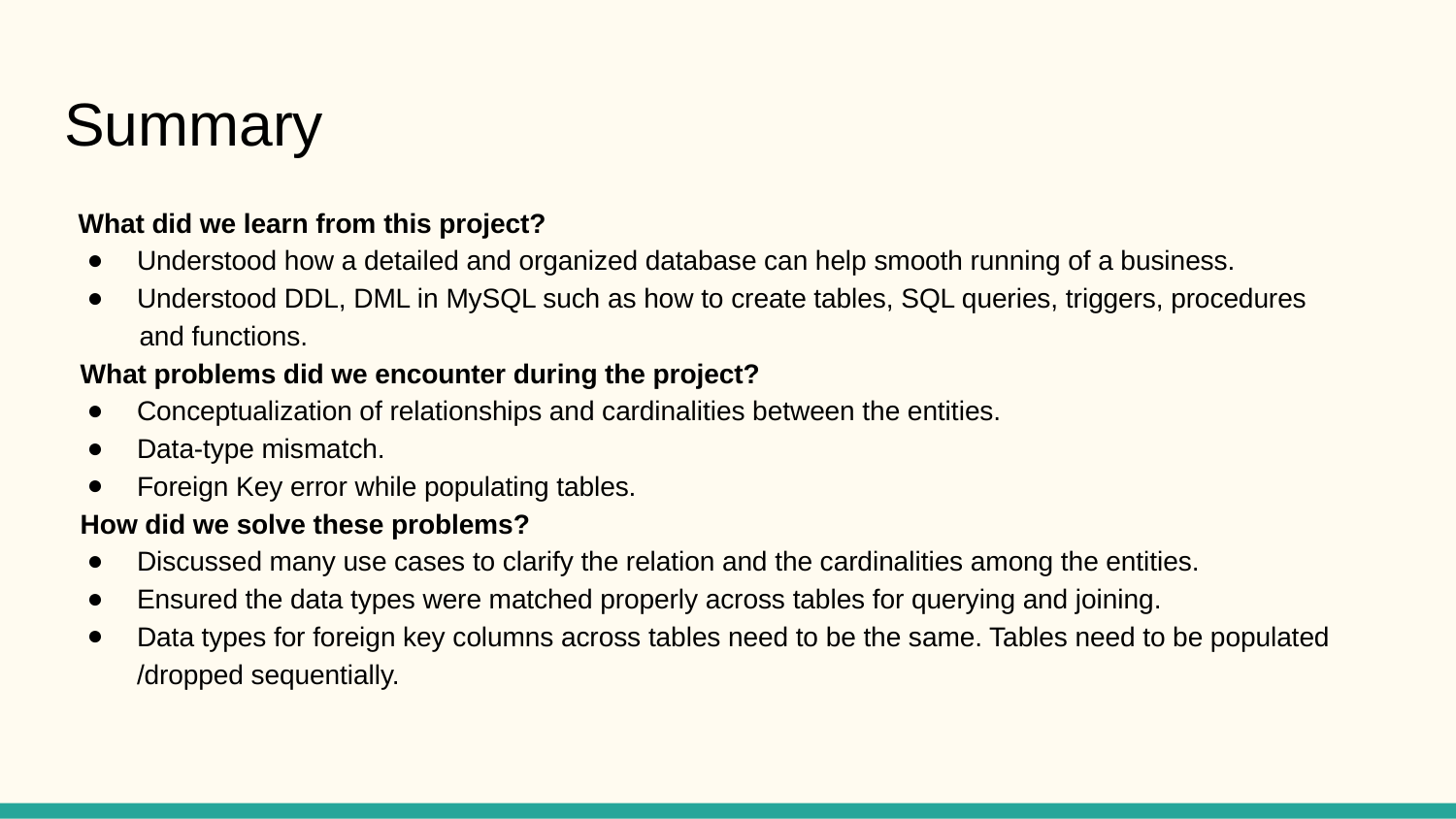

# Summary
What did we learn from this project?
Understood how a detailed and organized database can help smooth running of a business.
Understood DDL, DML in MySQL such as how to create tables, SQL queries, triggers, procedures
          and functions.
What problems did we encounter during the project?
Conceptualization of relationships and cardinalities between the entities.
Data-type mismatch.
Foreign Key error while populating tables.
How did we solve these problems?
Discussed many use cases to clarify the relation and the cardinalities among the entities.
Ensured the data types were matched properly across tables for querying and joining.
Data types for foreign key columns across tables need to be the same. Tables need to be populated
/dropped sequentially.